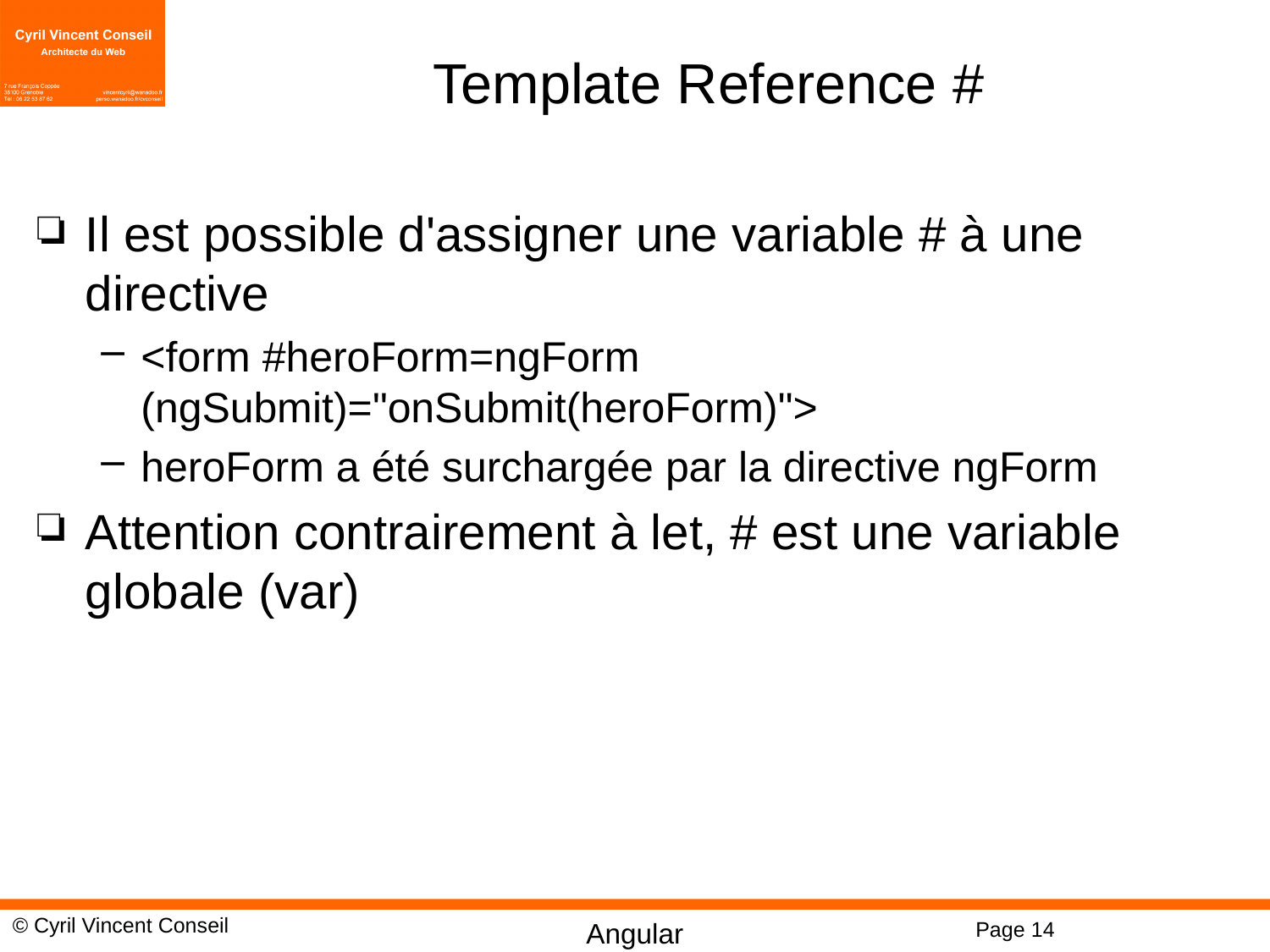

# Template Reference #
Il est possible d'assigner une variable # à une directive
<form #heroForm=ngForm (ngSubmit)="onSubmit(heroForm)">
heroForm a été surchargée par la directive ngForm
Attention contrairement à let, # est une variable globale (var)